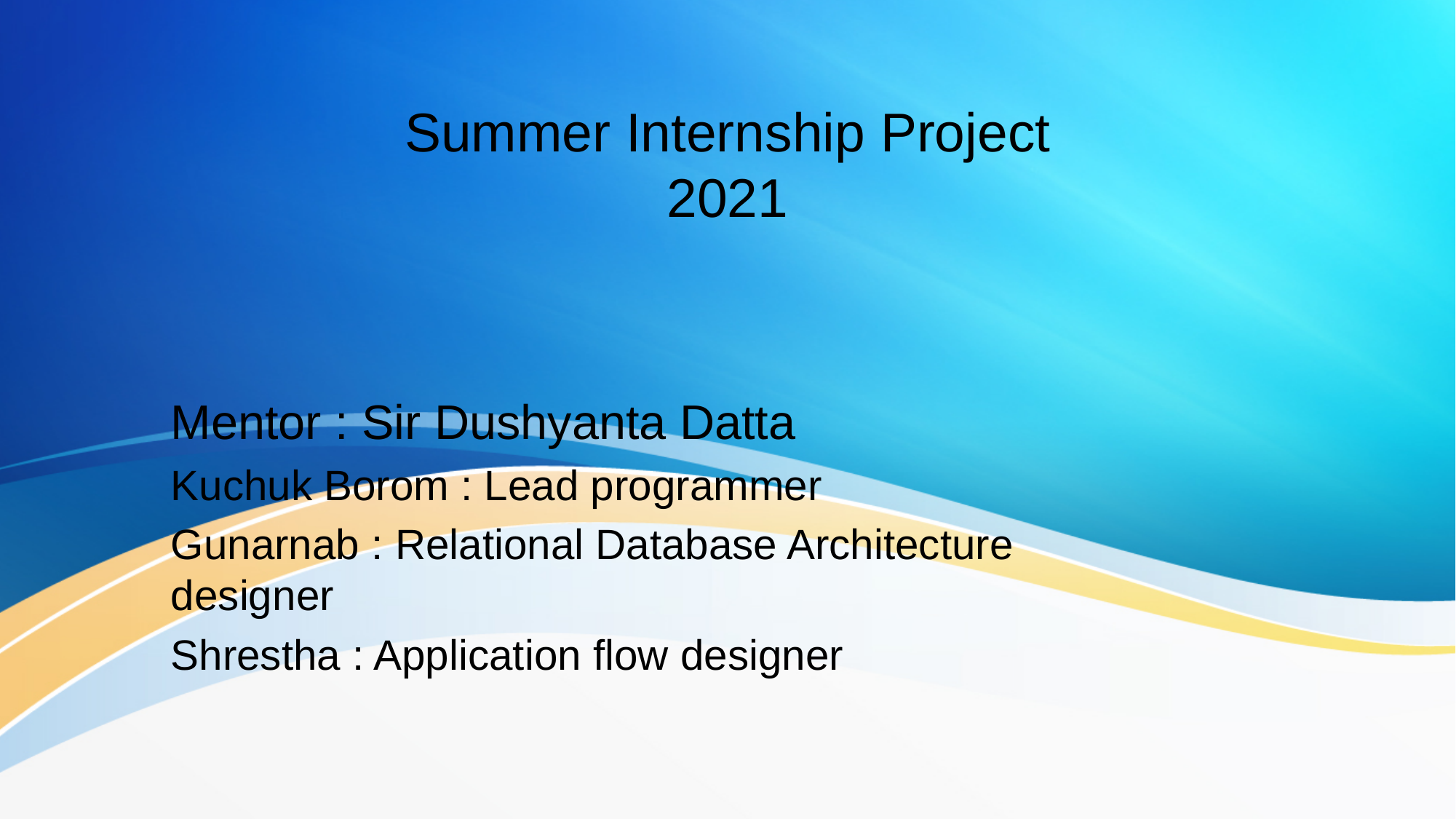

# Summer Internship Project 2021

Mentor : Sir Dushyanta Datta
Kuchuk Borom : Lead programmer
Gunarnab : Relational Database Architecture designer
Shrestha : Application flow designer